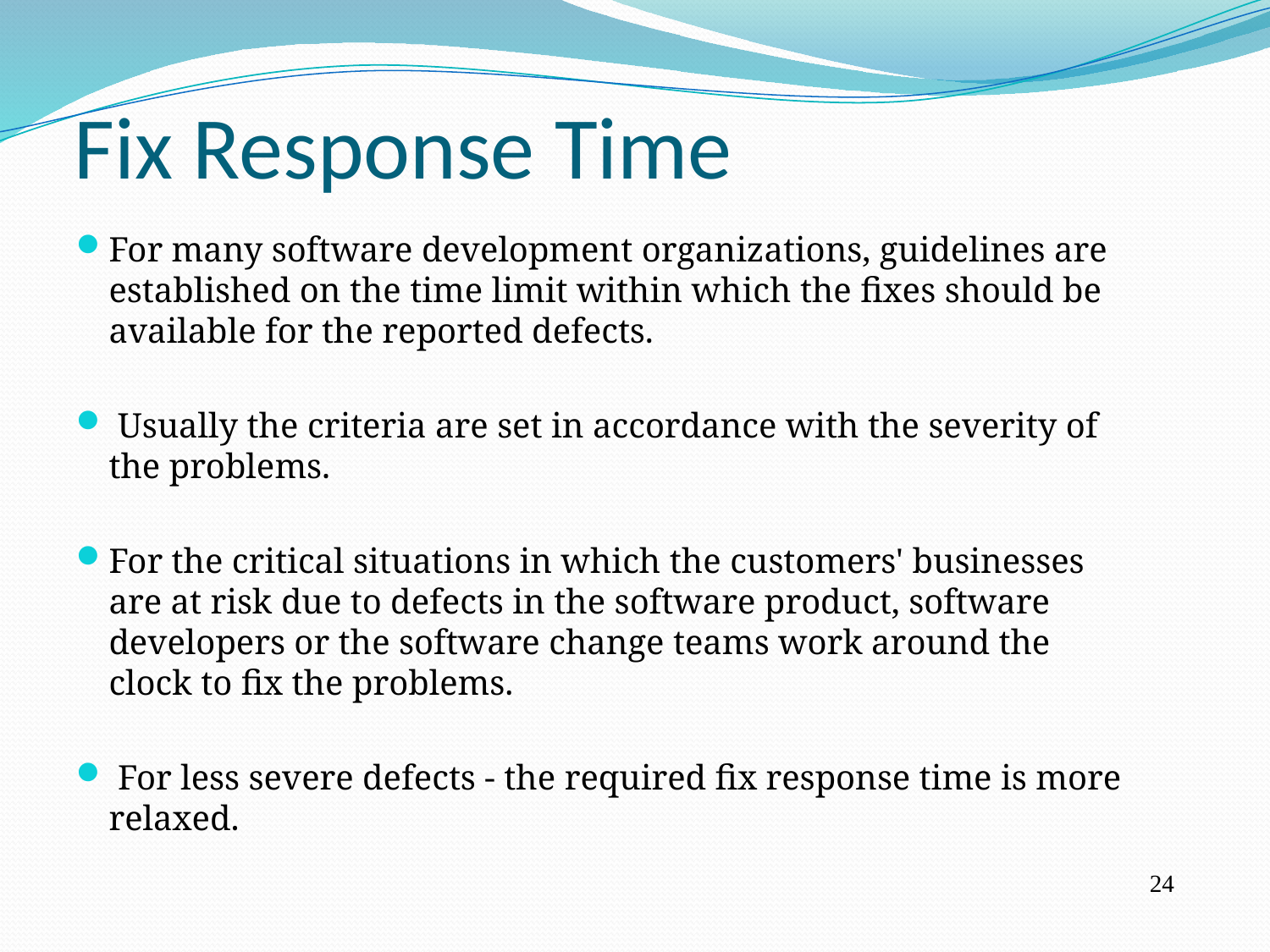

Fix Response Time
For many software development organizations, guidelines are established on the time limit within which the fixes should be available for the reported defects.

 Usually the criteria are set in accordance with the severity of the problems.

For the critical situations in which the customers' businesses are at risk due to defects in the software product, software developers or the software change teams work around the clock to fix the problems.

 For less severe defects - the required fix response time is more relaxed.
24